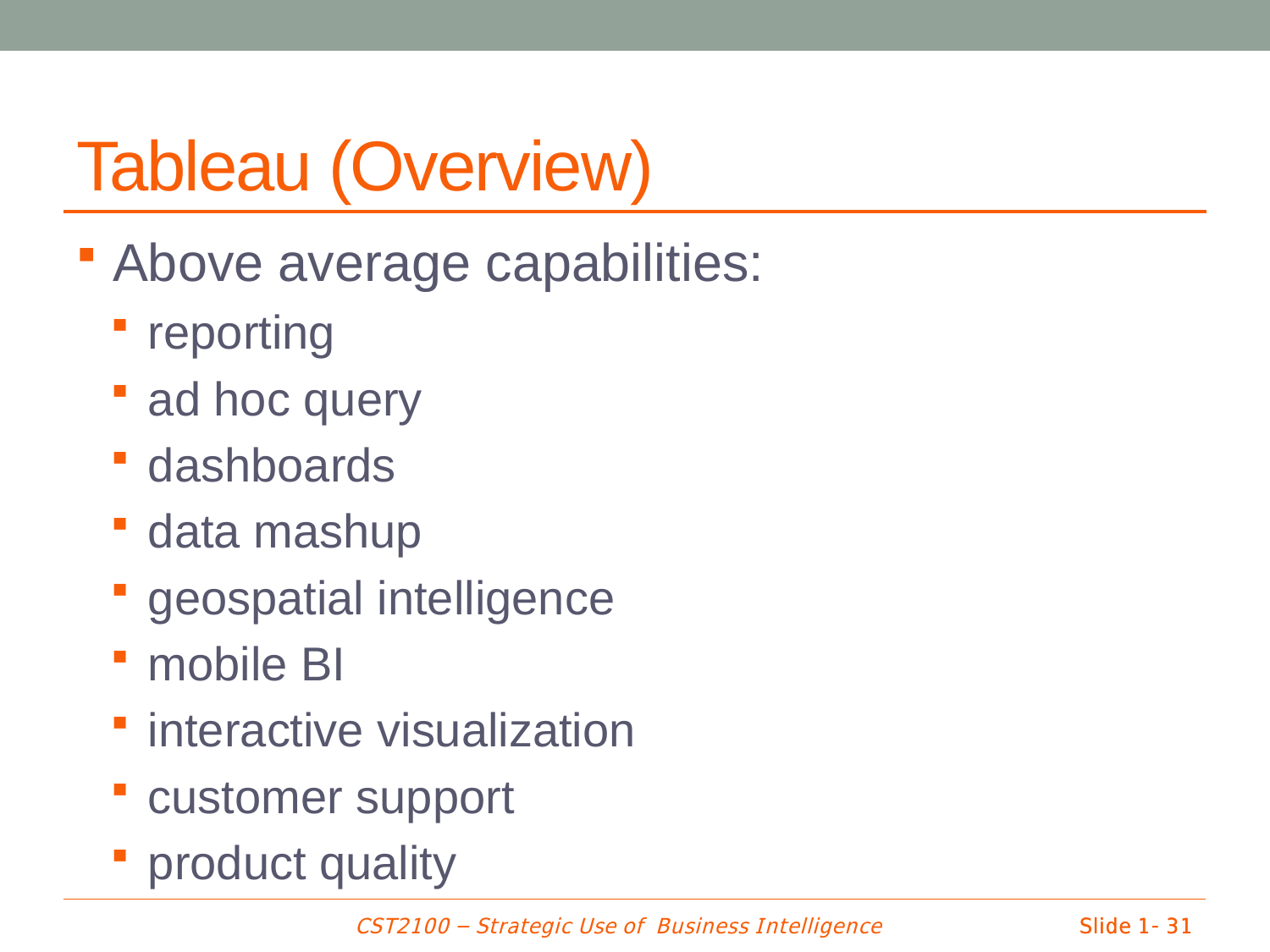

# Tableau (Overview)
Above average capabilities:
reporting
ad hoc query
dashboards
data mashup
geospatial intelligence
mobile BI
interactive visualization
customer support
product quality

Slide 1- 31